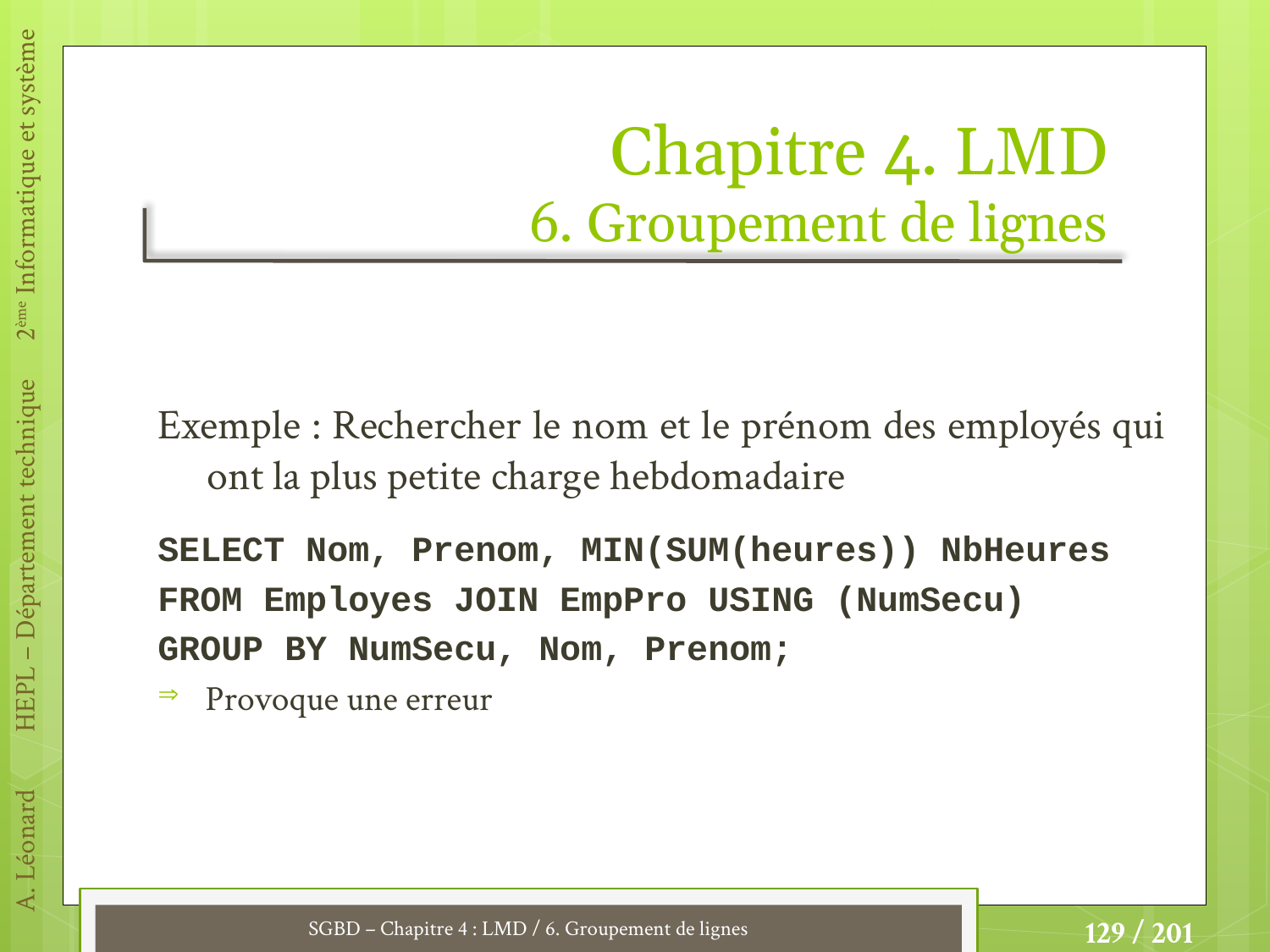

# Chapitre 4. LMD 6. Groupement de lignes
Exemple : Rechercher le nom et le prénom des employés qui ont la plus petite charge hebdomadaire
SELECT Nom, Prenom, MIN(SUM(heures)) NbHeures
FROM Employes JOIN EmpPro USING (NumSecu)
GROUP BY NumSecu, Nom, Prenom;
Provoque une erreur

SGBD – Chapitre 4 : LMD / 6. Groupement de lignes